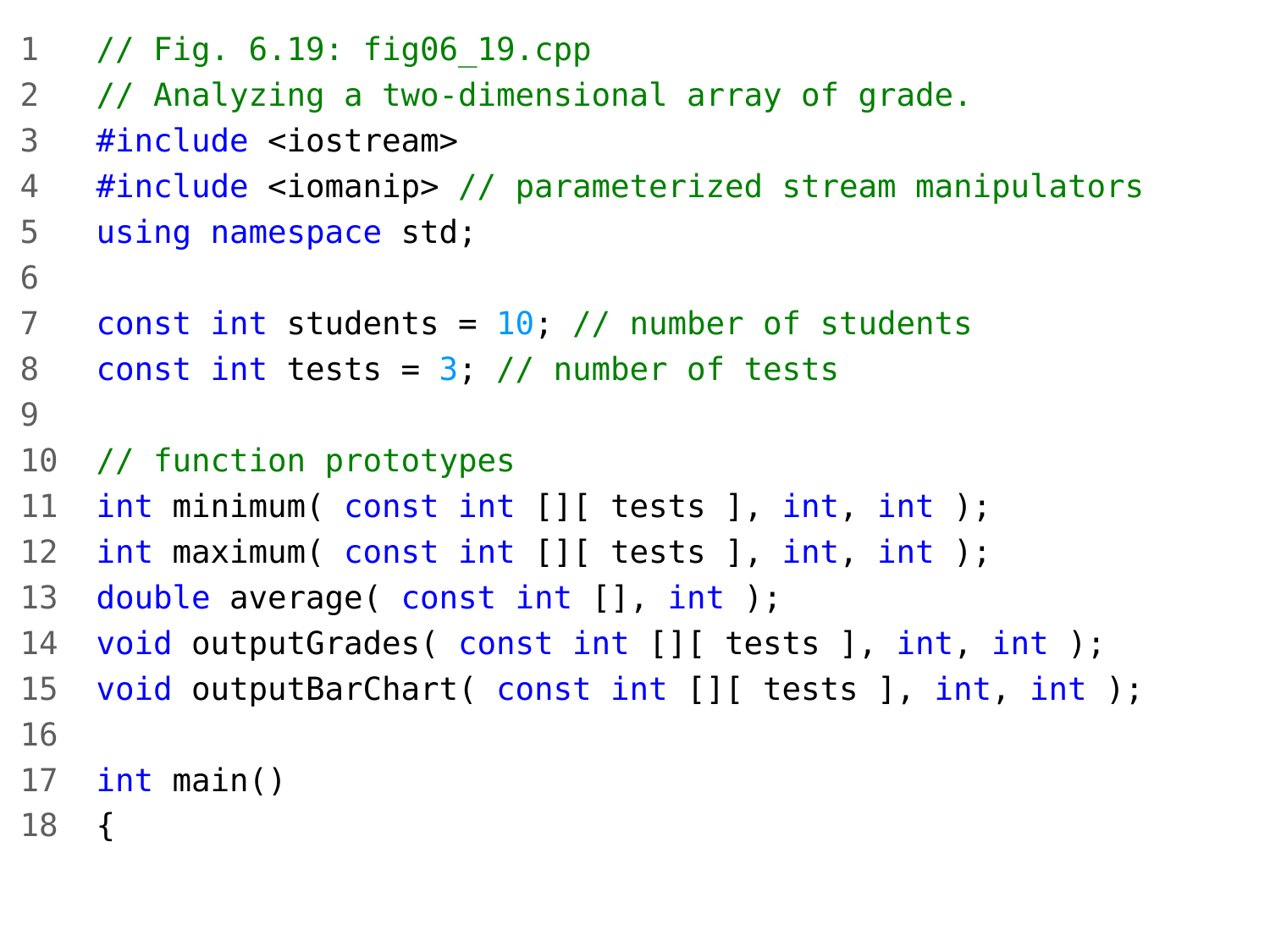

1   // Fig. 6.19: fig06_19.cpp
2   // Analyzing a two-dimensional array of grade.
3   #include <iostream>
4   #include <iomanip> // parameterized stream manipulators
5   using namespace std;
6
7   const int students = 10; // number of students
8   const int tests = 3; // number of tests
9
10  // function prototypes
11  int minimum( const int [][ tests ], int, int );
12  int maximum( const int [][ tests ], int, int );
13  double average( const int [], int );
14  void outputGrades( const int [][ tests ], int, int );
15  void outputBarChart( const int [][ tests ], int, int );
16
17  int main()
18  {